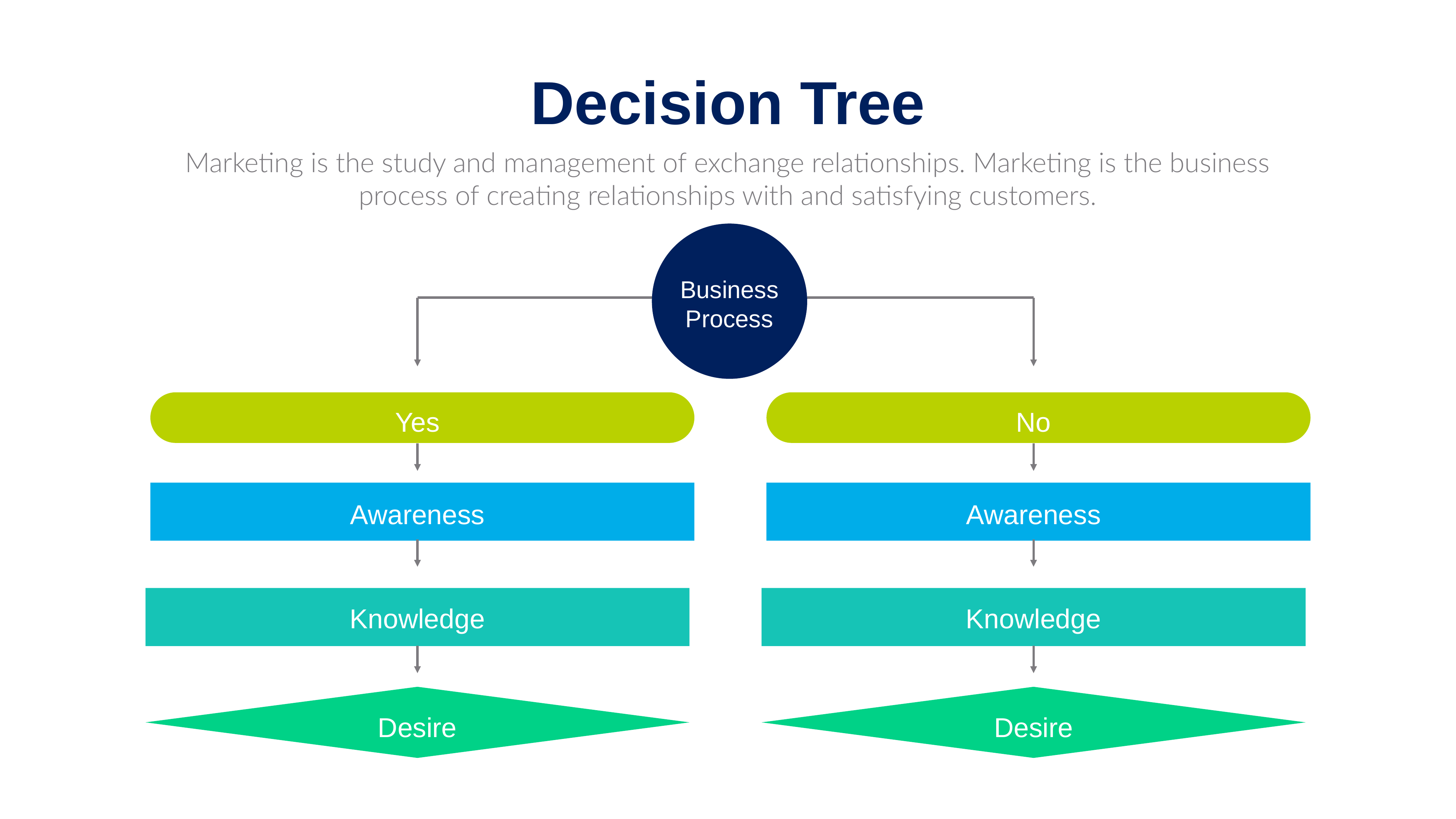

Decision Tree
Marketing is the study and management of exchange relationships. Marketing is the business process of creating relationships with and satisfying customers.

Business Process

Yes
No

Awareness
Awareness

Knowledge
Knowledge

Desire
Desire